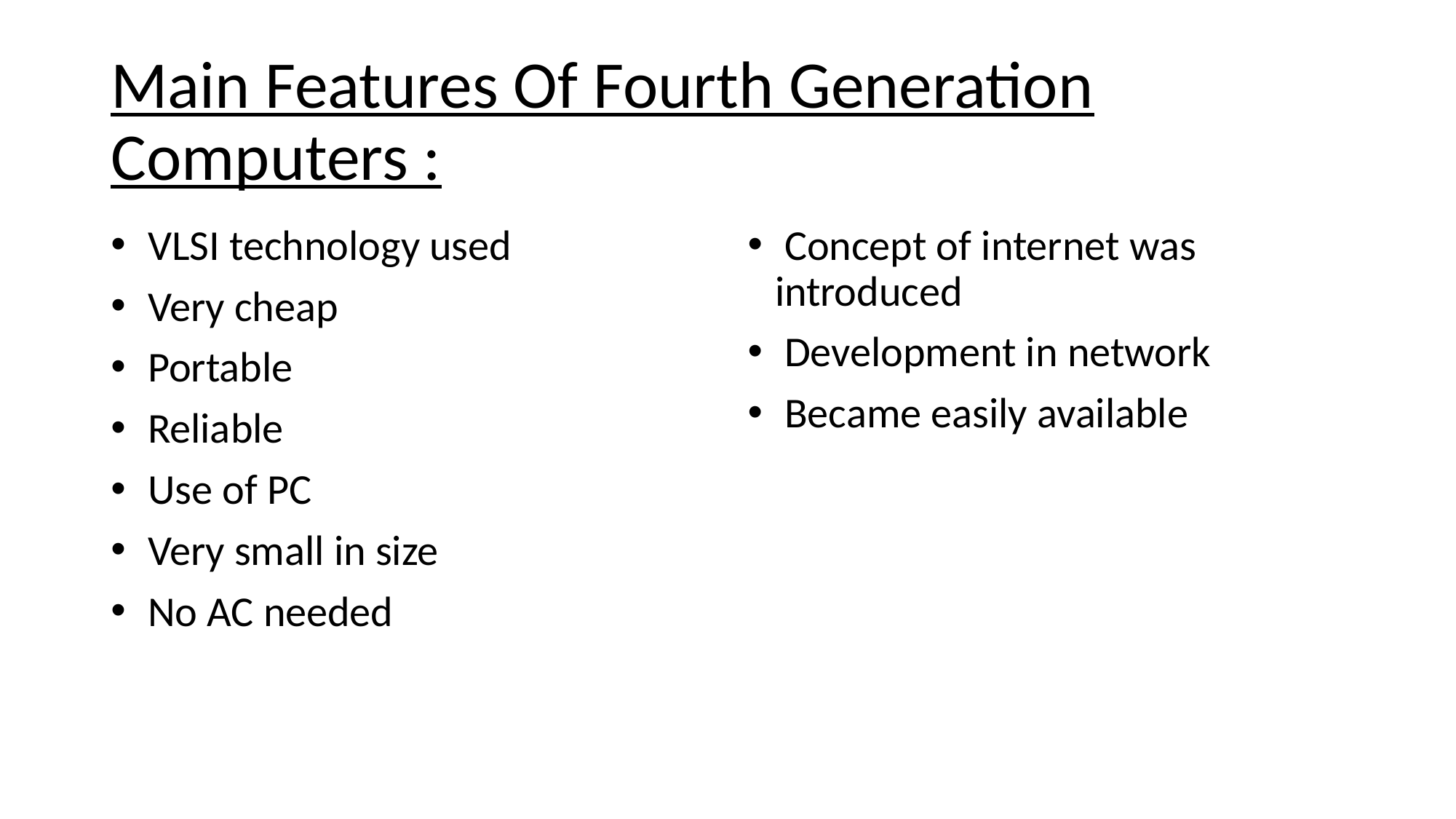

# Main Features Of Fourth Generation Computers :
 VLSI technology used
 Very cheap
 Portable
 Reliable
 Use of PC
 Very small in size
 No AC needed

 Concept of internet was introduced
 Development in network
 Became easily available